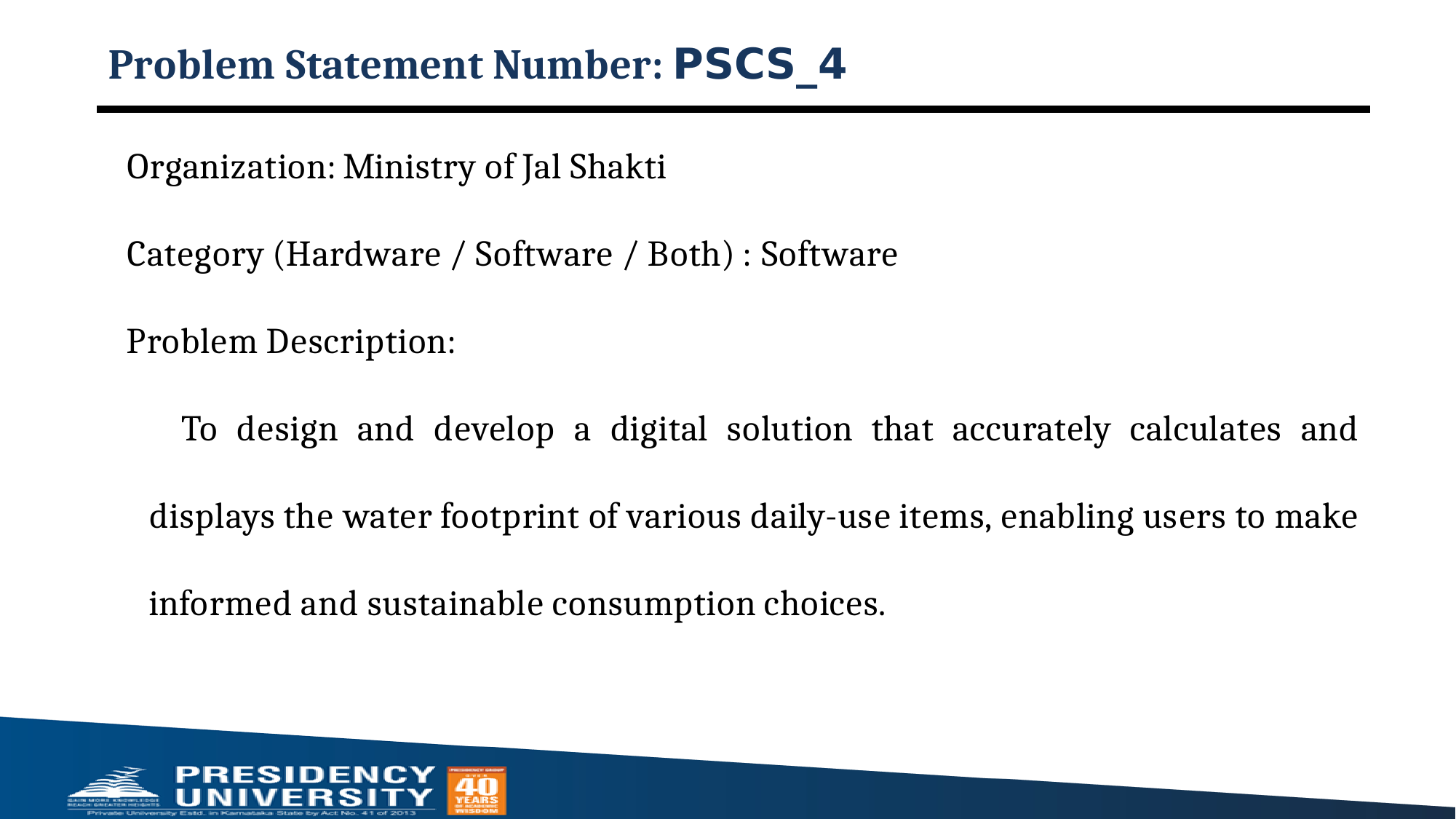

# Problem Statement Number: PSCS_4
Organization: Ministry of Jal Shakti
Category (Hardware / Software / Both) : Software
Problem Description:
   To design and develop a digital solution that accurately calculates and displays the water footprint of various daily-use items, enabling users to make informed and sustainable consumption choices.